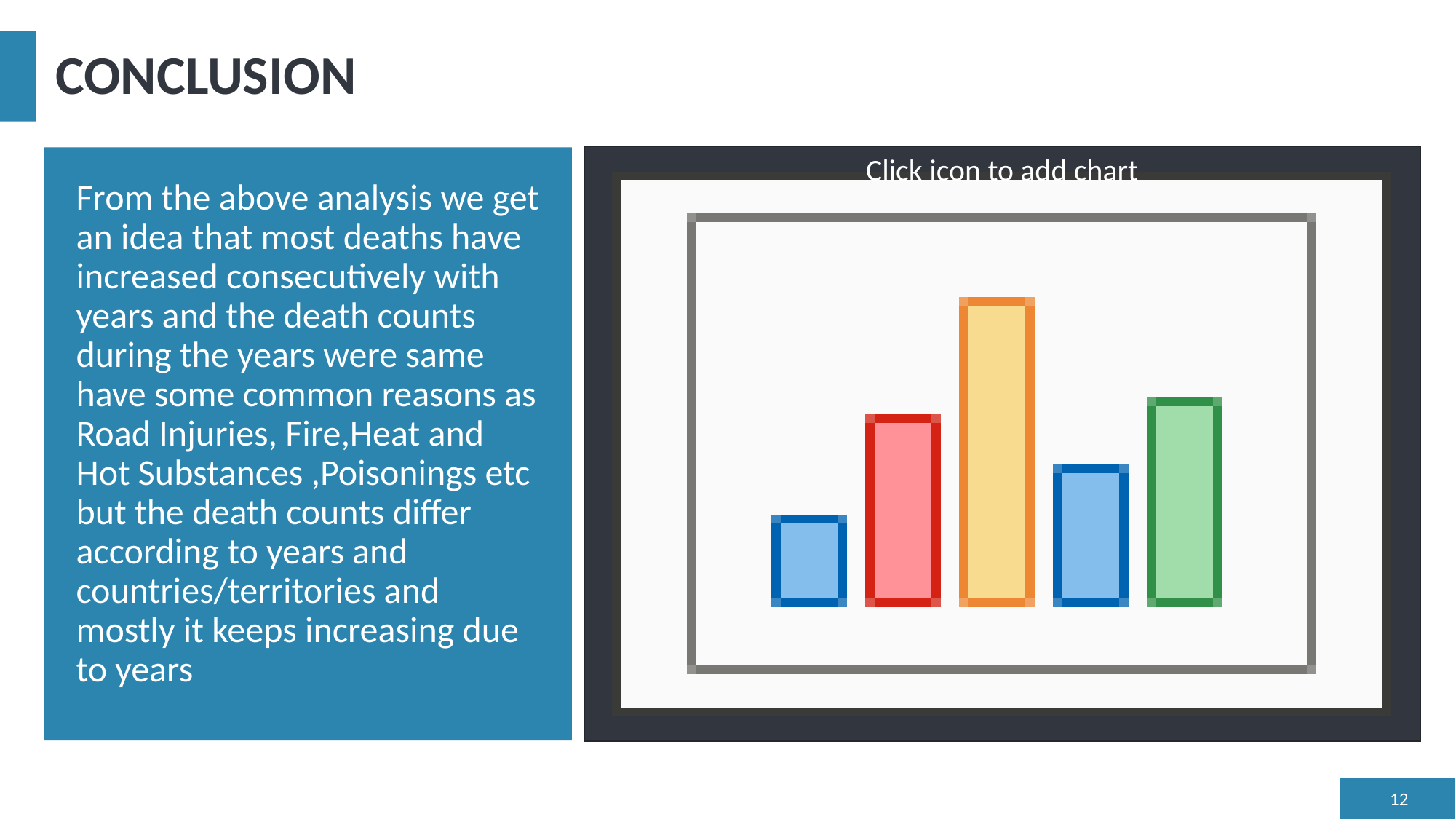

# CONCLUSION

From the above analysis we get an idea that most deaths have increased consecutively with years and the death counts during the years were same have some common reasons as Road Injuries, Fire,Heat and Hot Substances ,Poisonings etc but the death counts differ according to years and countries/territories and mostly it keeps increasing due to years
12